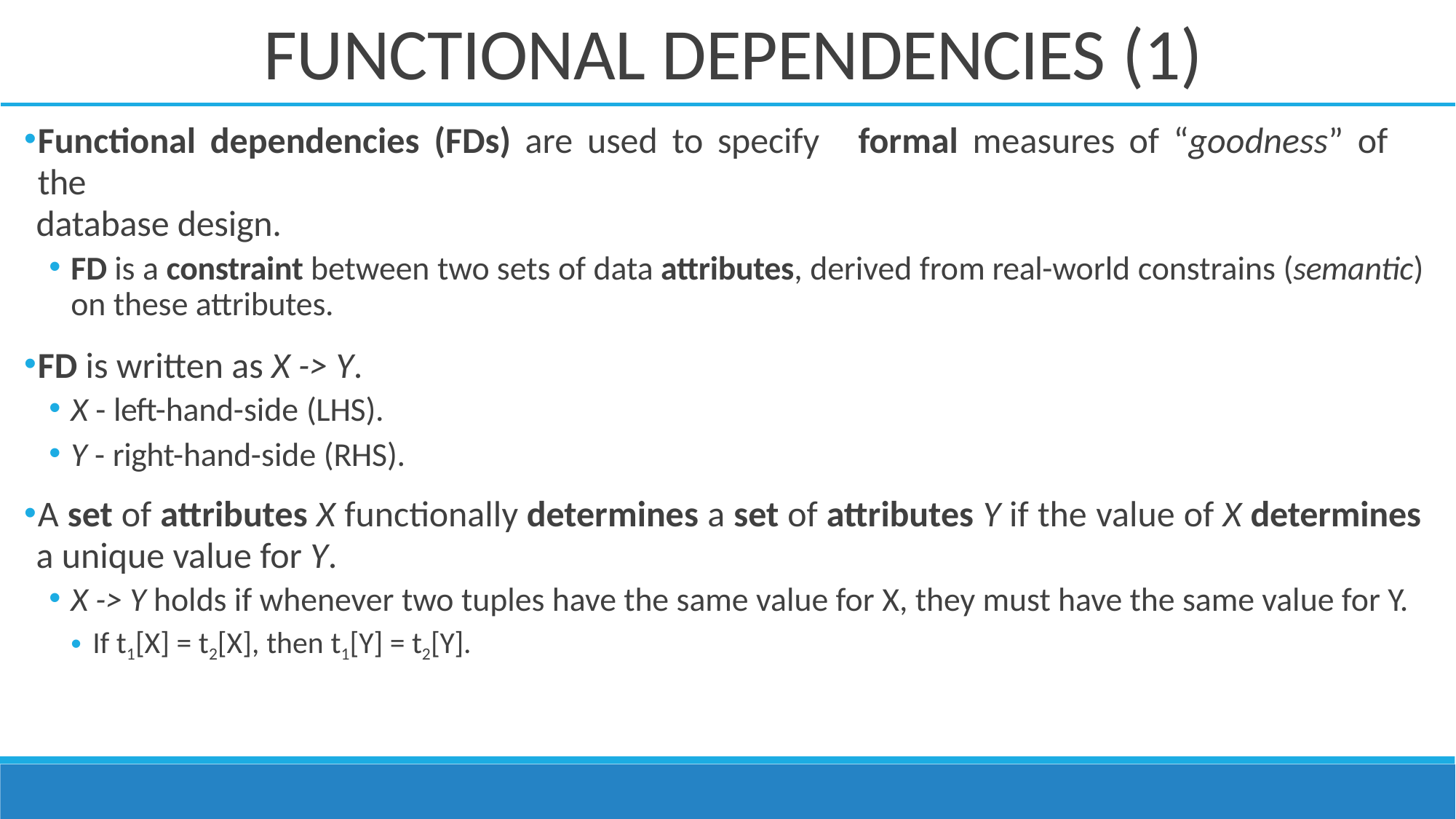

# FUNCTIONAL DEPENDENCIES (1)

Functional dependencies (FDs) are used to specify	formal measures of “goodness” of the
database design.
FD is a constraint between two sets of data attributes, derived from real-world constrains (semantic) on these attributes.
FD is written as X -> Y.
X - left-hand-side (LHS).
Y - right-hand-side (RHS).
A set of attributes X functionally determines a set of attributes Y if the value of X determines
a unique value for Y.
X -> Y holds if whenever two tuples have the same value for X, they must have the same value for Y.
If t1[X] = t2[X], then t1[Y] = t2[Y].